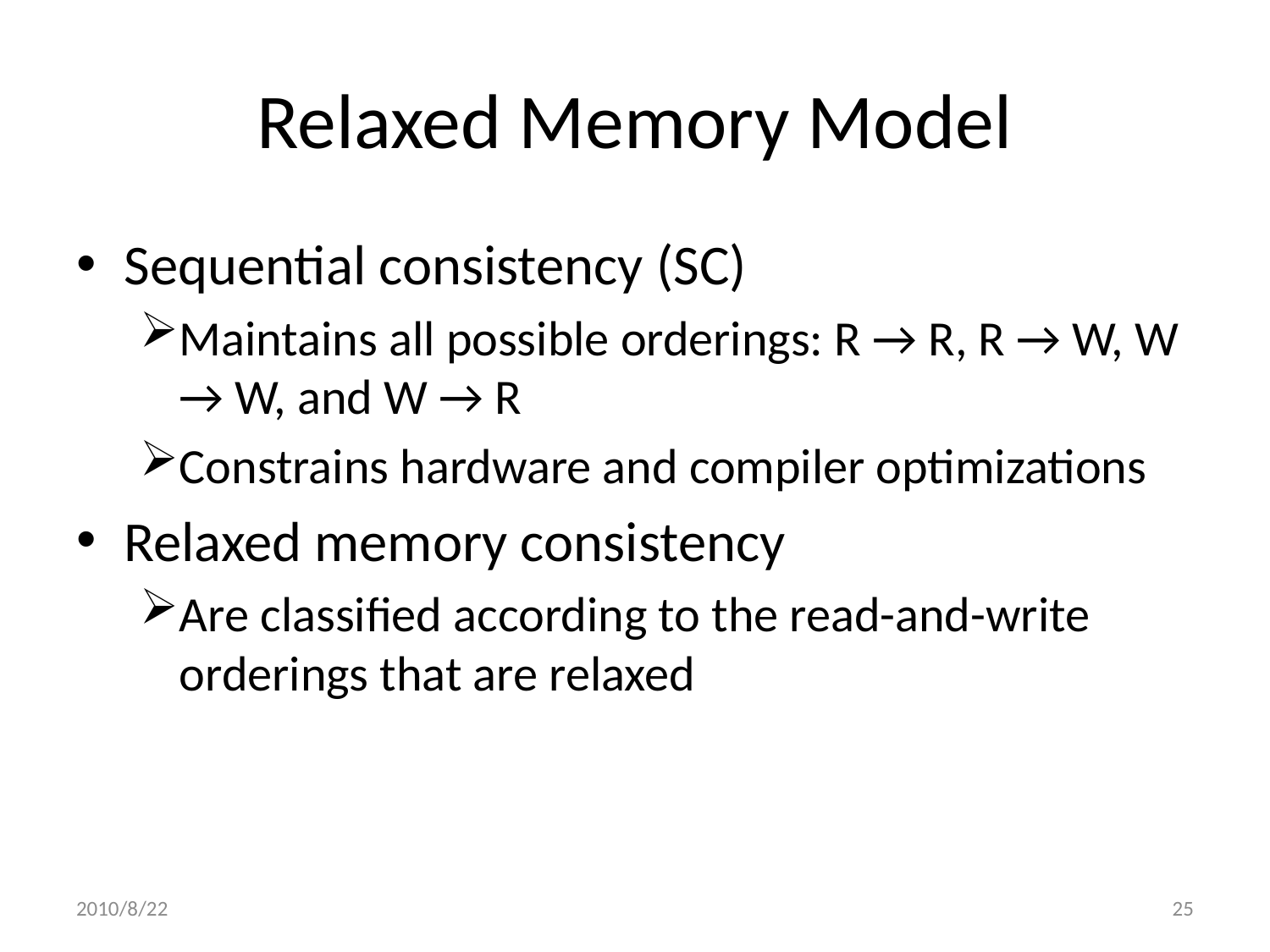

# Relaxed Memory Model
Sequential consistency (SC)
Maintains all possible orderings: R → R, R → W, W → W, and W → R
Constrains hardware and compiler optimizations
Relaxed memory consistency
Are classified according to the read-and-write orderings that are relaxed
2010/8/22
25